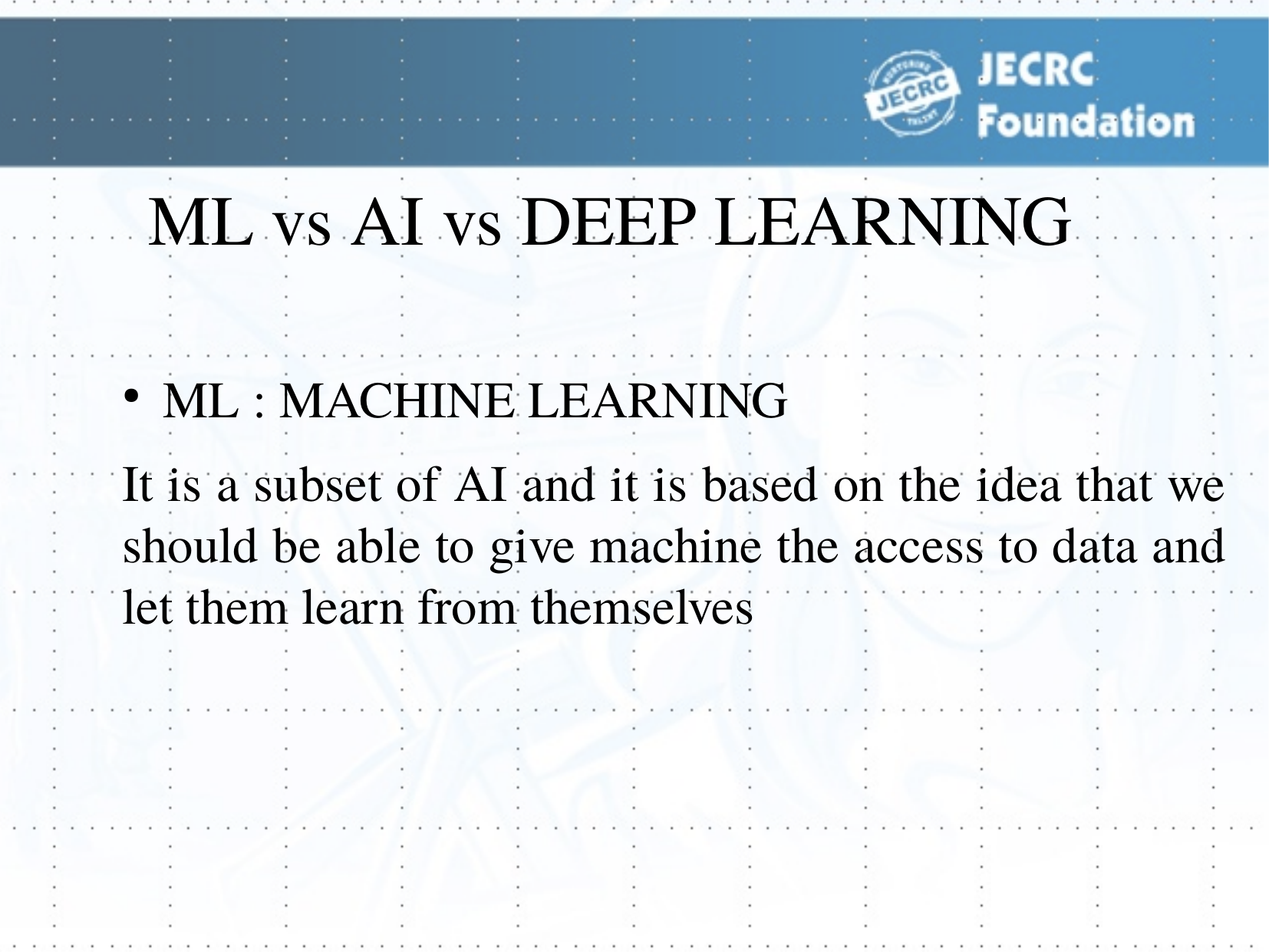

# ML vs AI vs DEEP LEARNING
ML : MACHINE LEARNING
It is a subset of AI and it is based on the idea that we should be able to give machine the access to data and let them learn from themselves